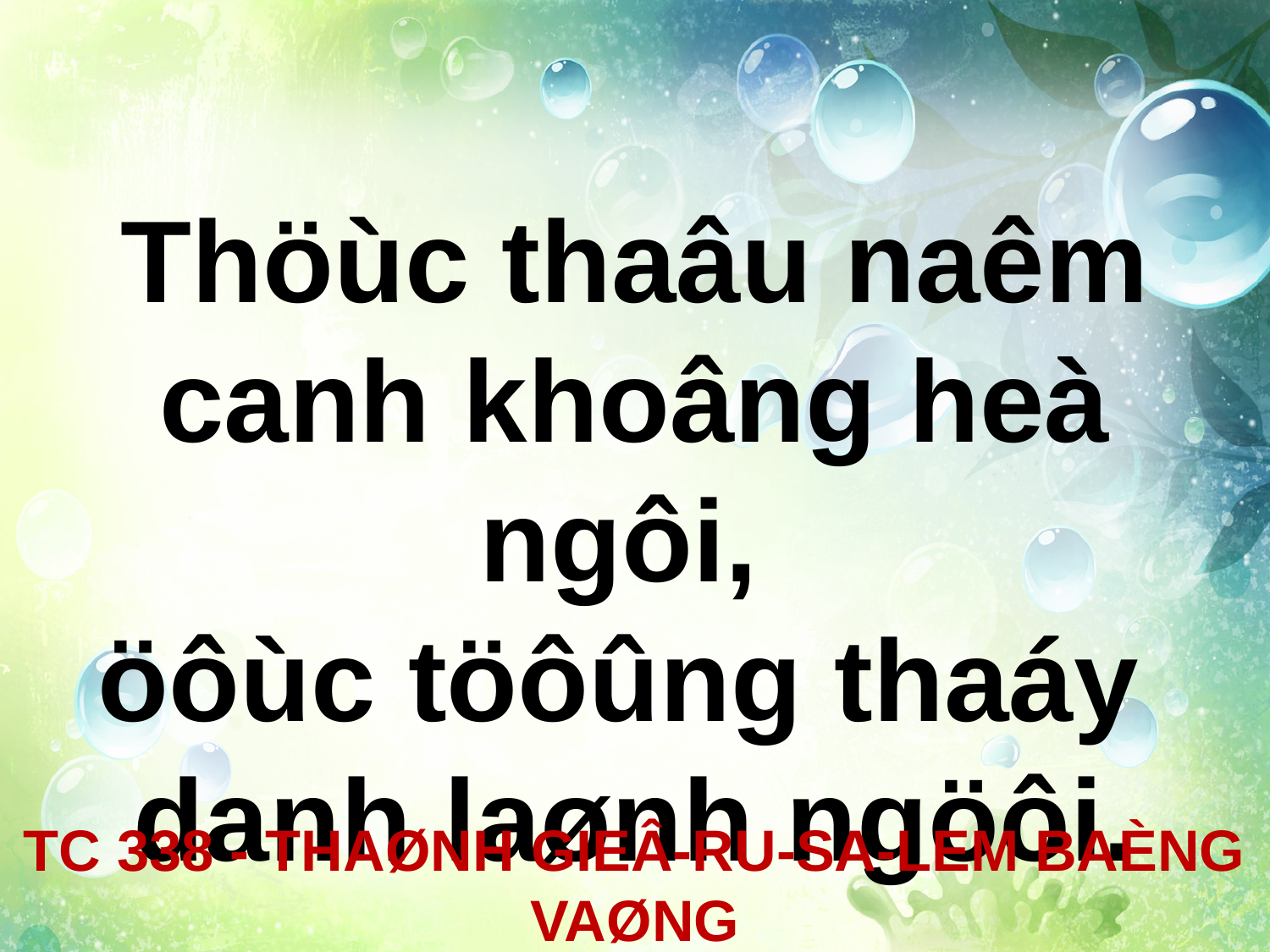

Thöùc thaâu naêm canh khoâng heà ngôi,
öôùc töôûng thaáy
danh laønh ngöôi.
TC 338 - THAØNH GIEÂ-RU-SA-LEM BAÈNG VAØNG